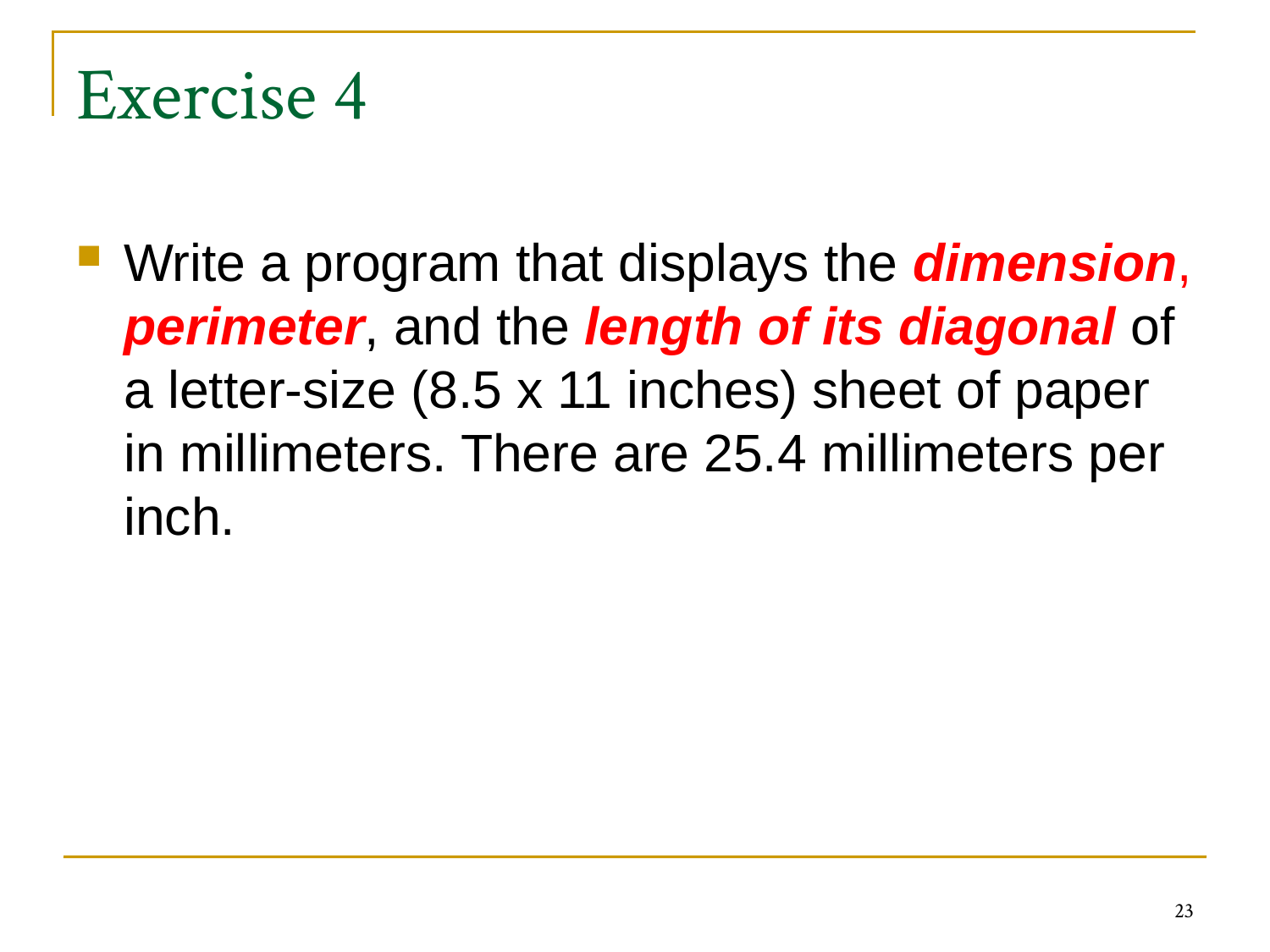

# Exercise 4
Write a program that displays the dimension, perimeter, and the length of its diagonal of a letter-size (8.5 x 11 inches) sheet of paper in millimeters. There are 25.4 millimeters per inch.
23